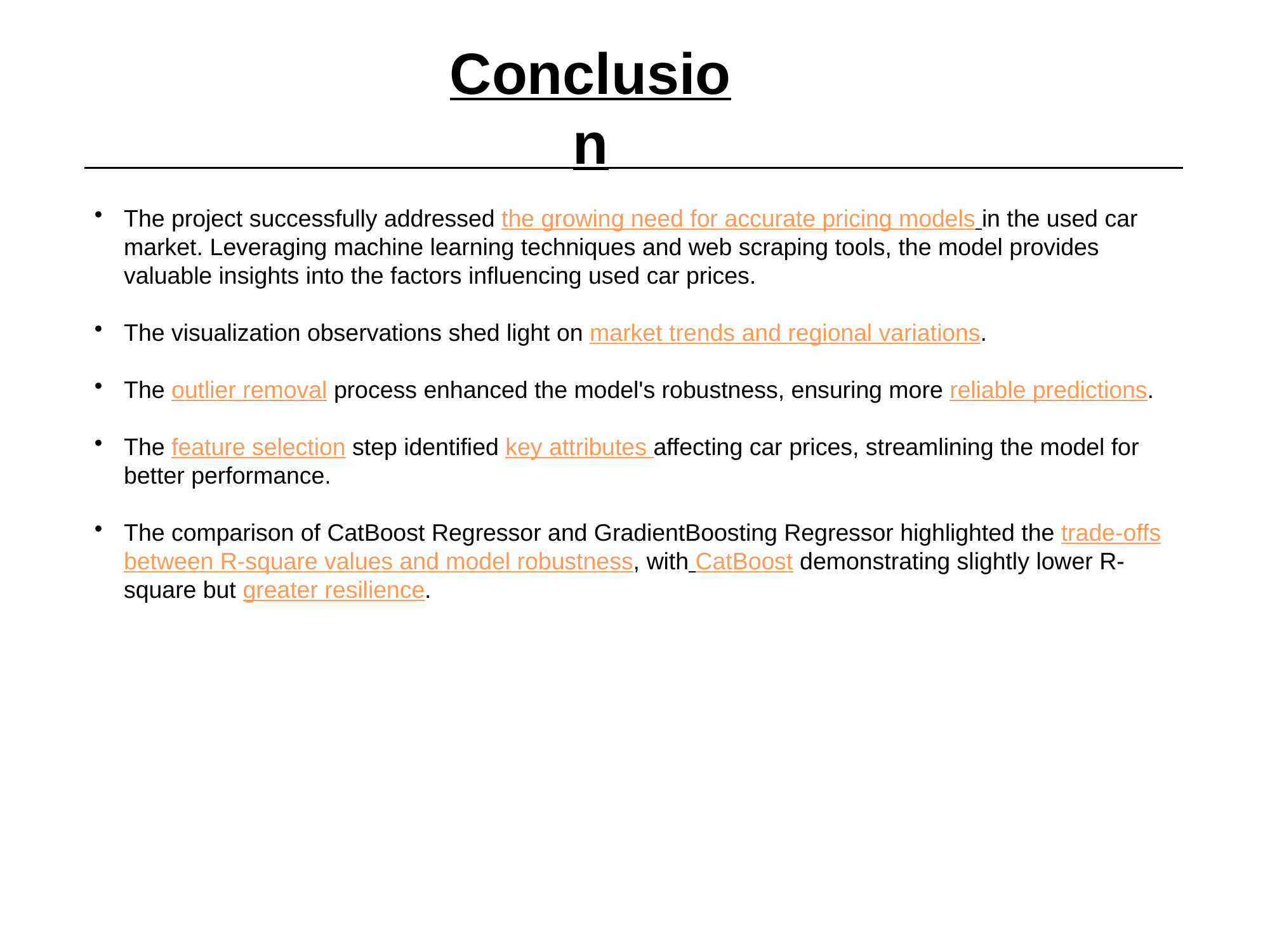

Conclusion
The project successfully addressed the growing need for accurate pricing models in the used car market. Leveraging machine learning techniques and web scraping tools, the model provides valuable insights into the factors influencing used car prices.

The visualization observations shed light on market trends and regional variations.

The outlier removal process enhanced the model's robustness, ensuring more reliable predictions.

The feature selection step identified key attributes affecting car prices, streamlining the model for better performance.

The comparison of CatBoost Regressor and GradientBoosting Regressor highlighted the trade-offs between R-square values and model robustness, with CatBoost demonstrating slightly lower R-square but greater resilience.